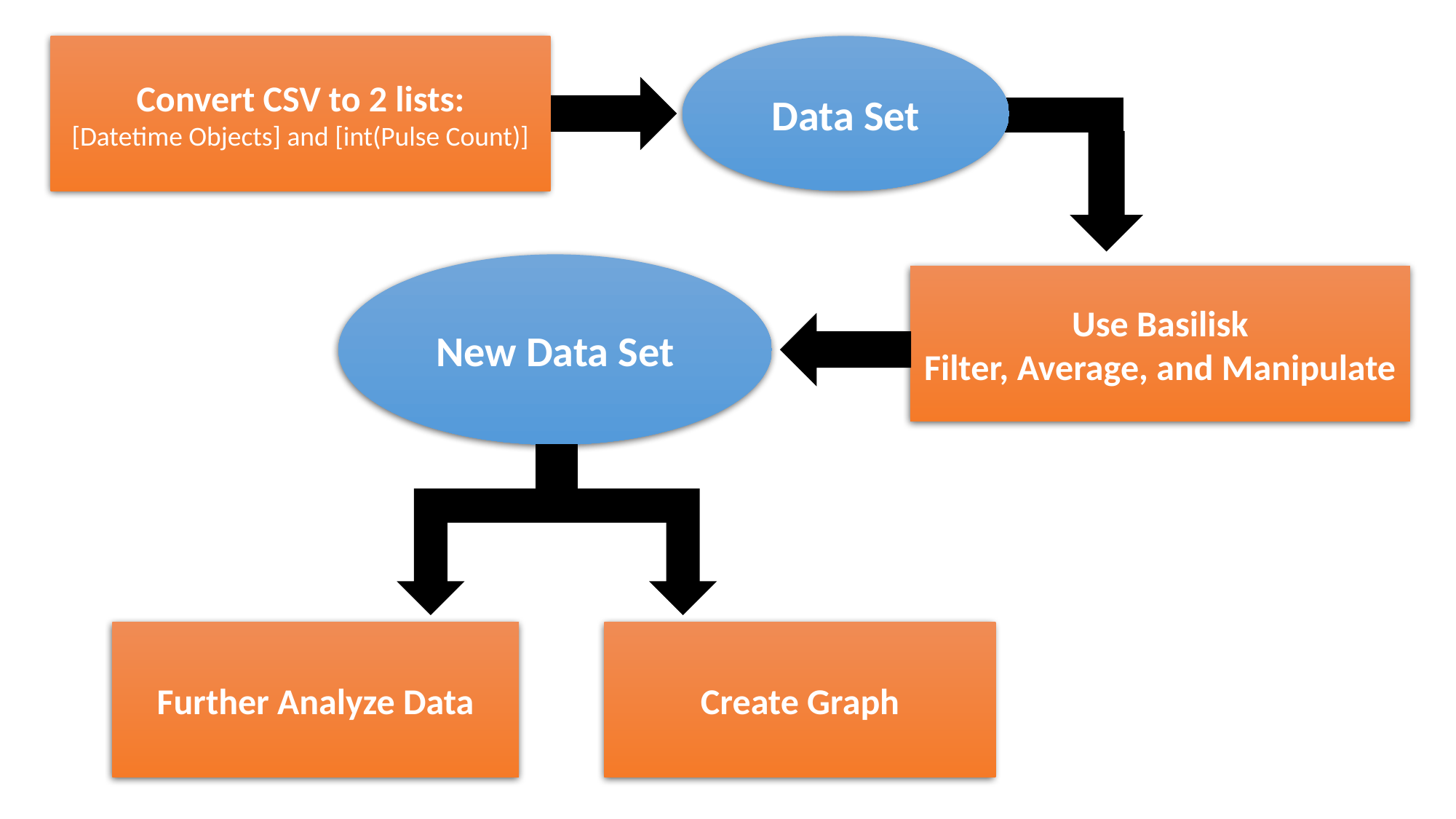

Convert CSV to 2 lists:
[Datetime Objects] and [int(Pulse Count)]
Data Set

New Data Set
Use Basilisk
Filter, Average, and Manipulate

Further Analyze Data
Create Graph